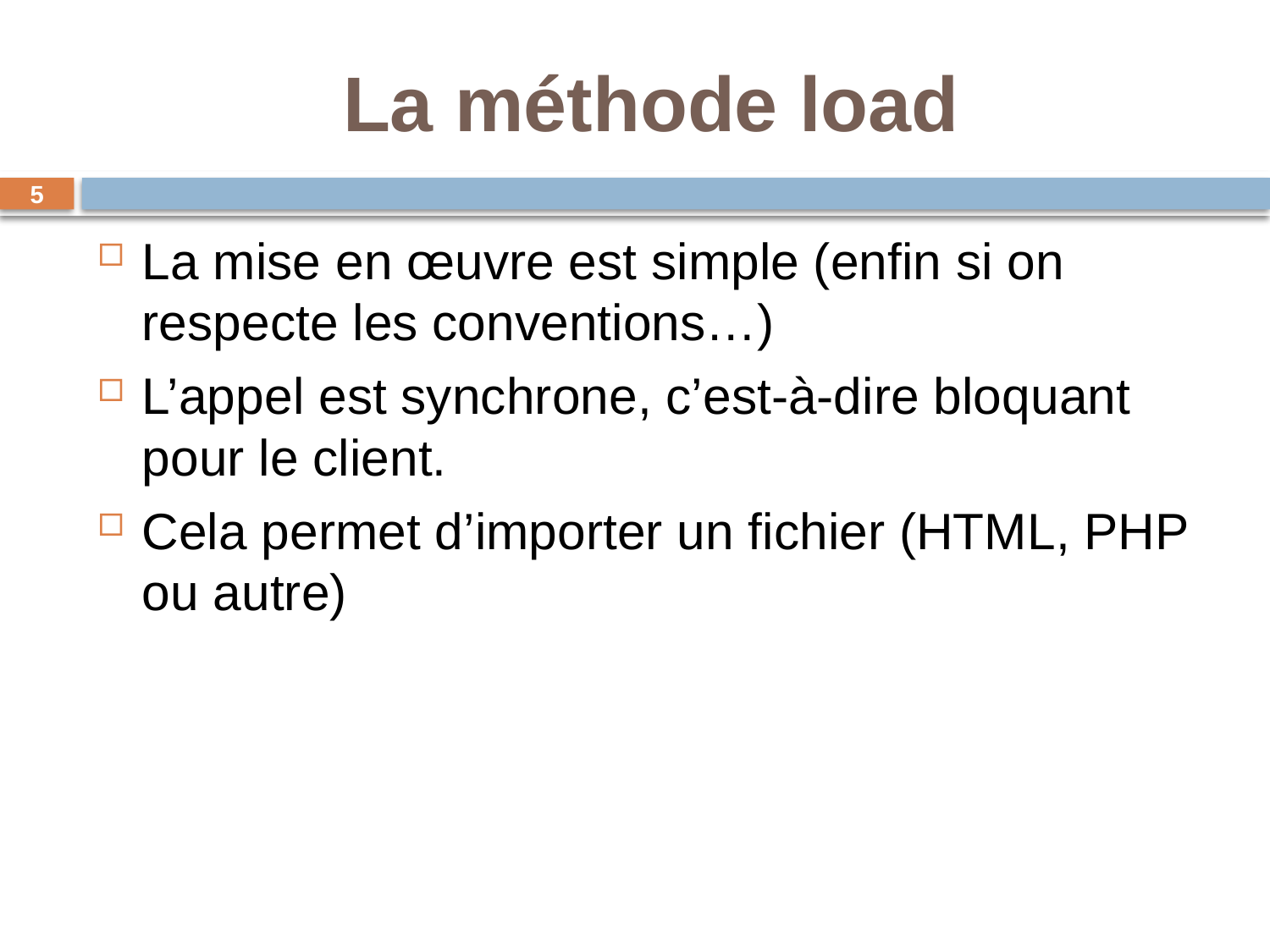

# La méthode load
5
La mise en œuvre est simple (enfin si on respecte les conventions…)
L’appel est synchrone, c’est-à-dire bloquant pour le client.
Cela permet d’importer un fichier (HTML, PHP ou autre)